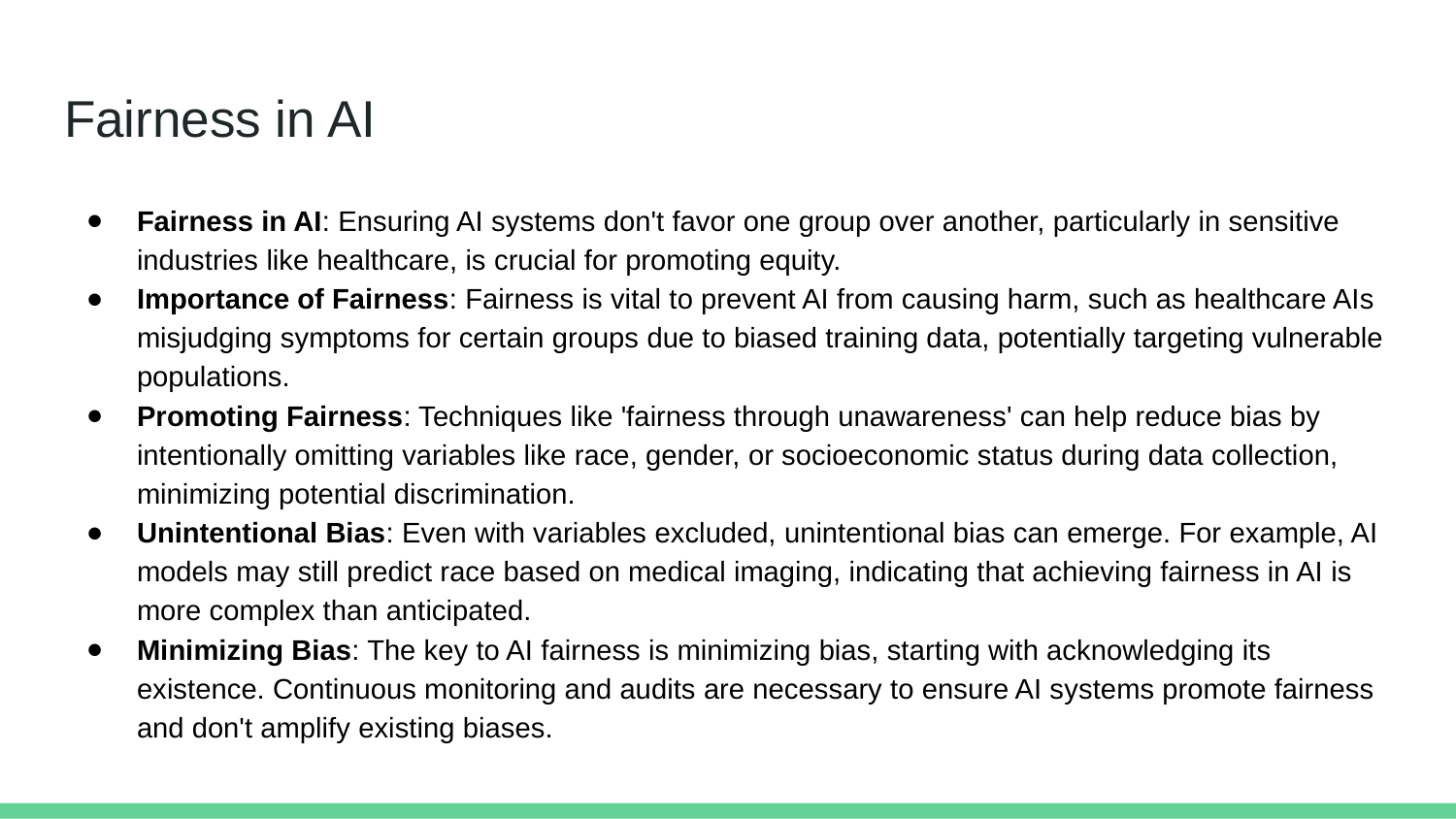

# Fairness in AI
Fairness in AI: Ensuring AI systems don't favor one group over another, particularly in sensitive industries like healthcare, is crucial for promoting equity.
Importance of Fairness: Fairness is vital to prevent AI from causing harm, such as healthcare AIs misjudging symptoms for certain groups due to biased training data, potentially targeting vulnerable populations.
Promoting Fairness: Techniques like 'fairness through unawareness' can help reduce bias by intentionally omitting variables like race, gender, or socioeconomic status during data collection, minimizing potential discrimination.
Unintentional Bias: Even with variables excluded, unintentional bias can emerge. For example, AI models may still predict race based on medical imaging, indicating that achieving fairness in AI is more complex than anticipated.
Minimizing Bias: The key to AI fairness is minimizing bias, starting with acknowledging its existence. Continuous monitoring and audits are necessary to ensure AI systems promote fairness and don't amplify existing biases.